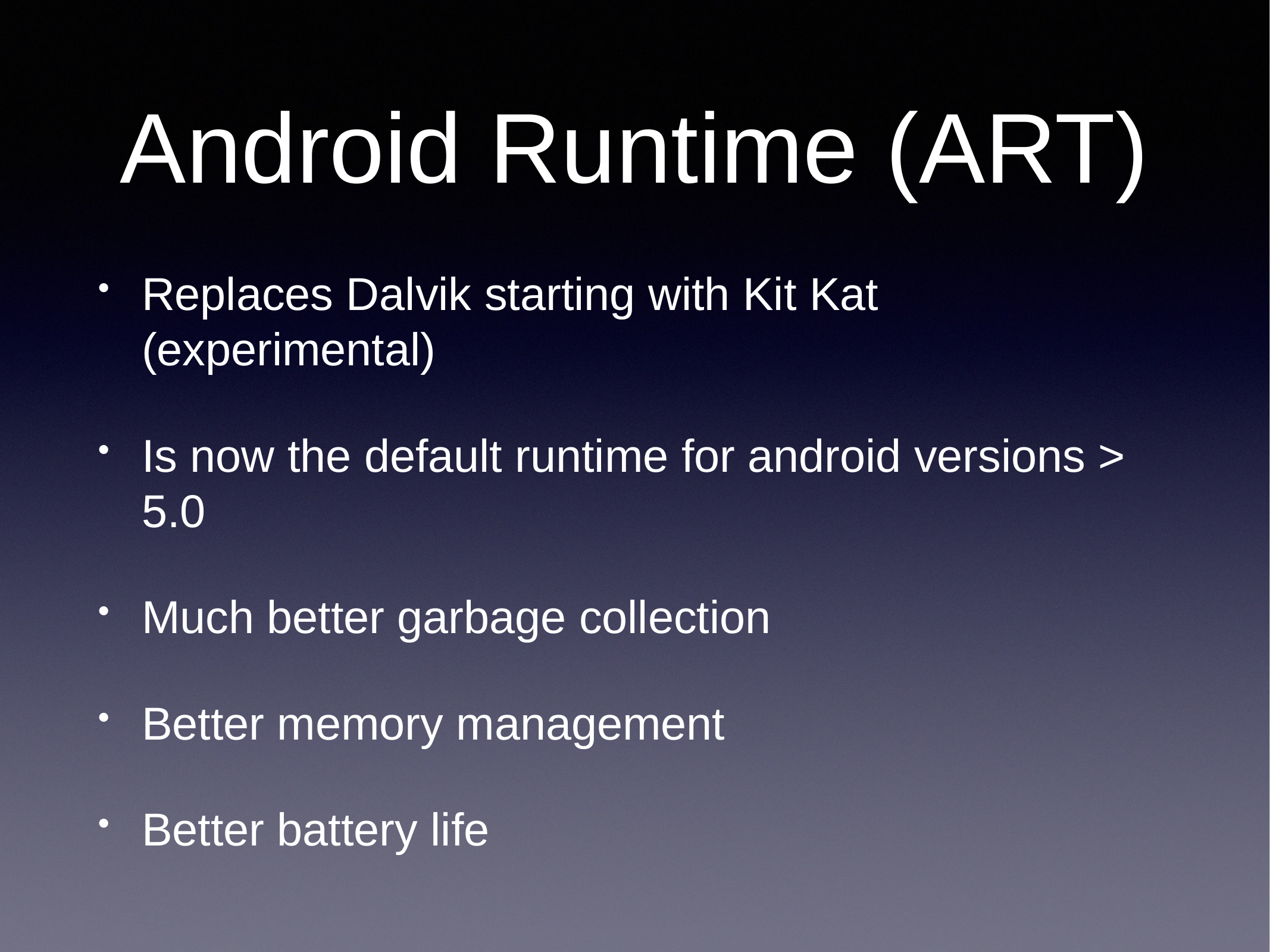

# Android Runtime (ART)
Replaces Dalvik starting with Kit Kat (experimental)
Is now the default runtime for android versions > 5.0
Much better garbage collection
Better memory management
Better battery life